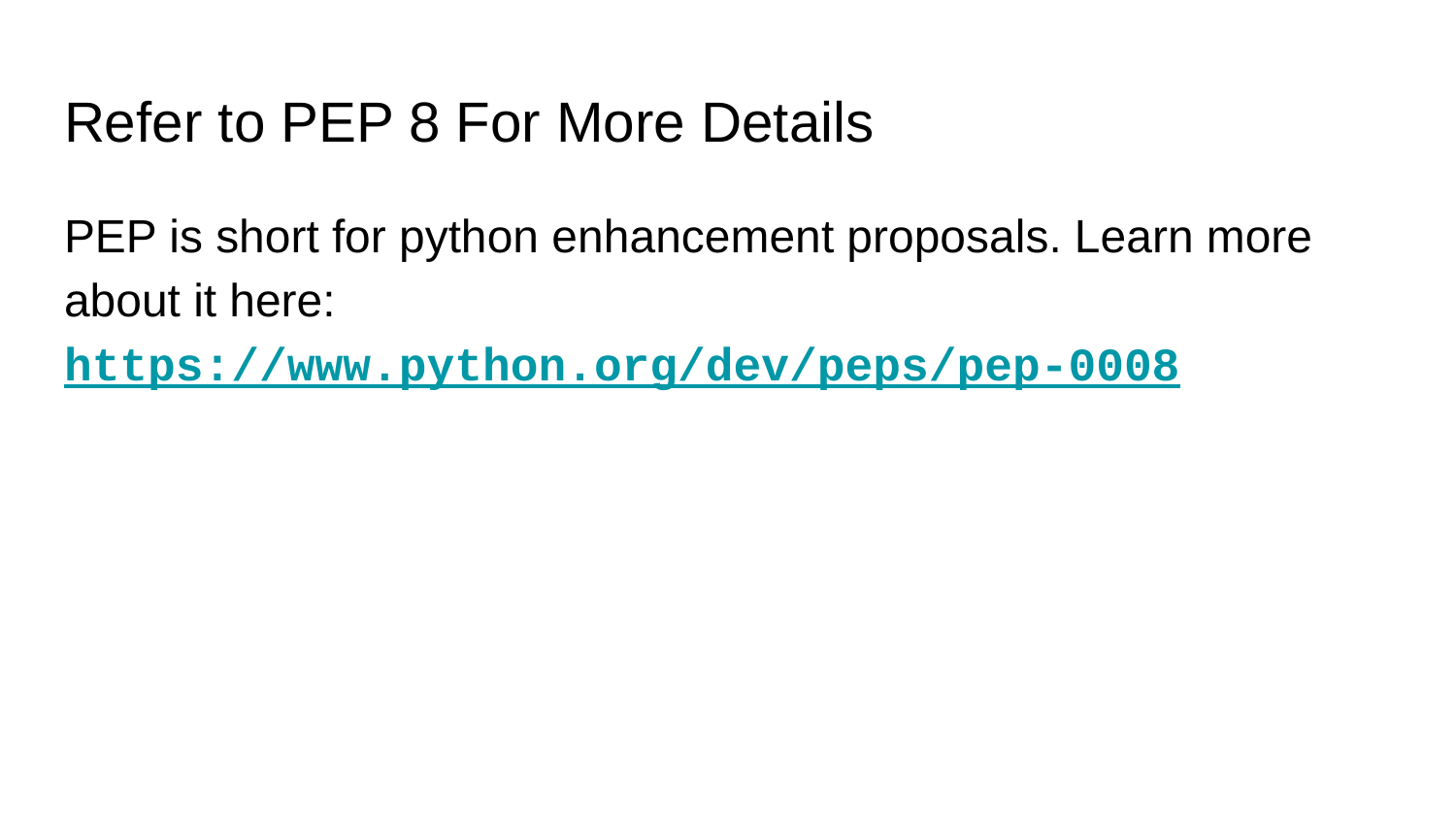

# Refer to PEP 8 For More Details
PEP is short for python enhancement proposals. Learn more about it here: https://www.python.org/dev/peps/pep-0008